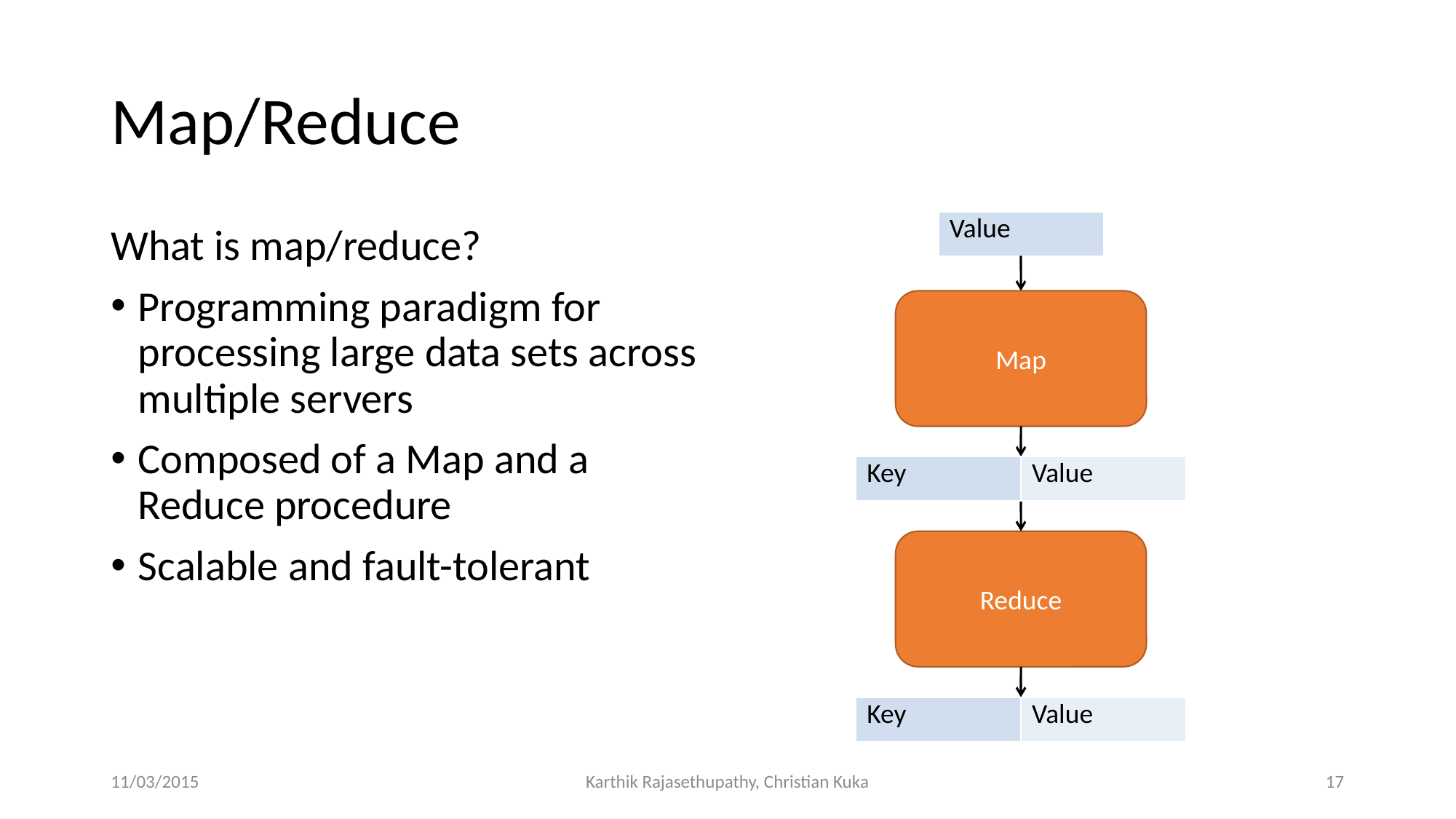

# Map/Reduce
| Value |
| --- |
What is map/reduce?
Programming paradigm for processing large data sets across multiple servers
Composed of a Map and a Reduce procedure
Scalable and fault-tolerant
Map
| Key | Value |
| --- | --- |
Reduce
| Key | Value |
| --- | --- |
11/03/2015
Karthik Rajasethupathy, Christian Kuka
17